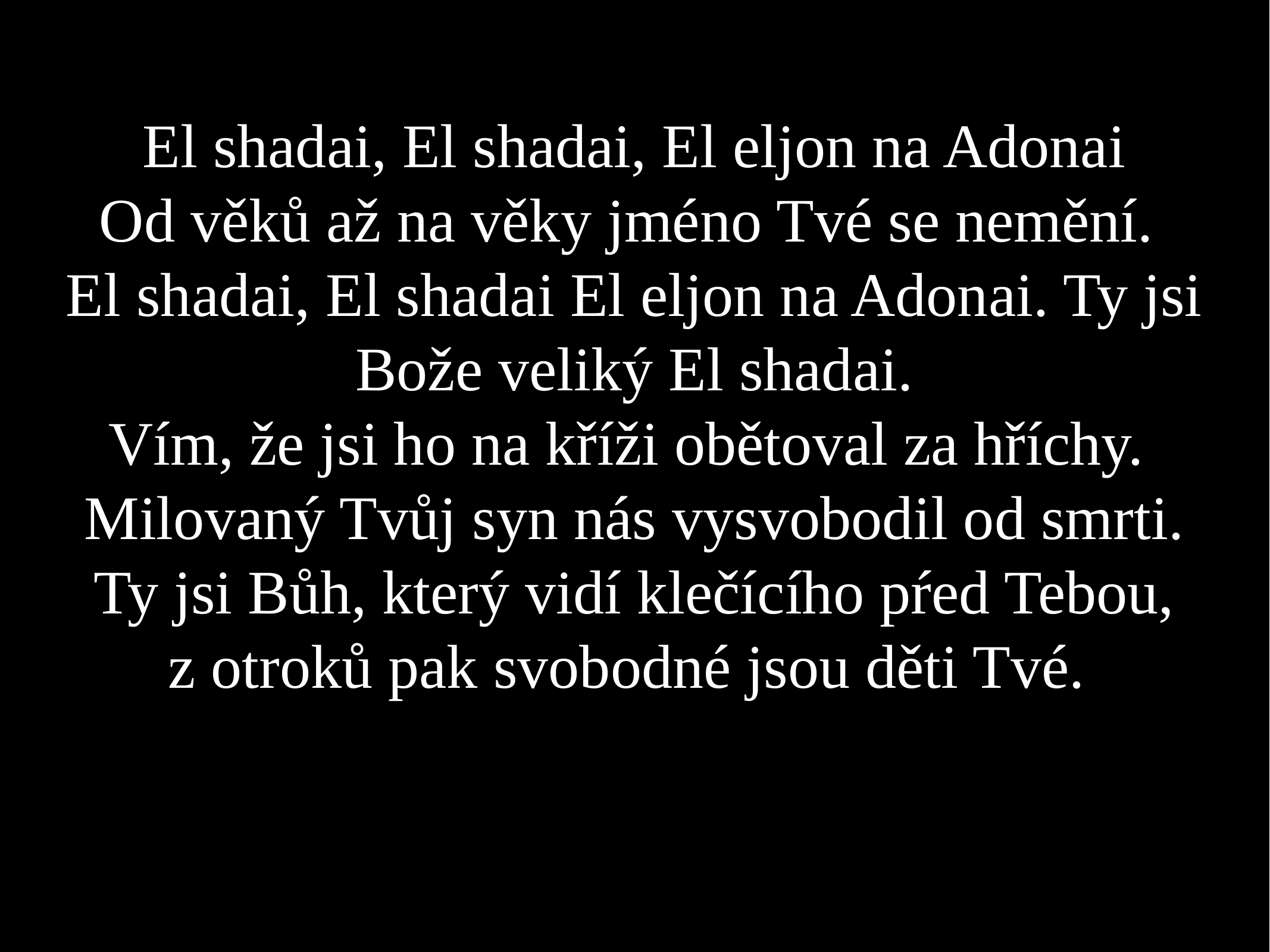

El shadai, El shadai, El eljon na Adonai
Od věků až na věky jméno Tvé se nemění.
El shadai, El shadai El eljon na Adonai. Ty jsi Bože veliký El shadai.
Vím, že jsi ho na kříži obětoval za hříchy.
Milovaný Tvůj syn nás vysvobodil od smrti.
Ty jsi Bůh, který vidí klečícího pŕed Tebou,
z otroků pak svobodné jsou děti Tvé.